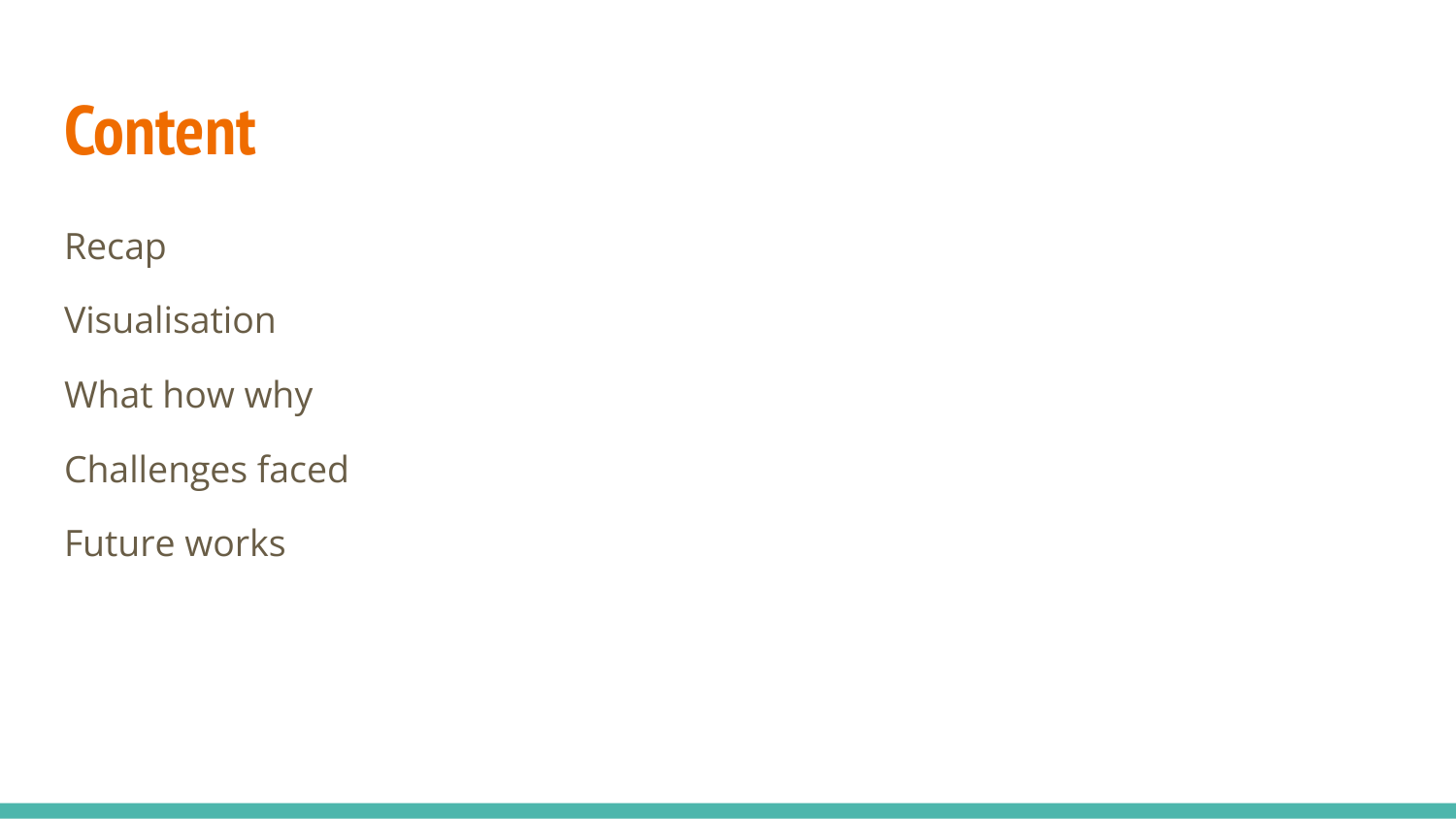

# Content
Recap
Visualisation
What how why
Challenges faced
Future works